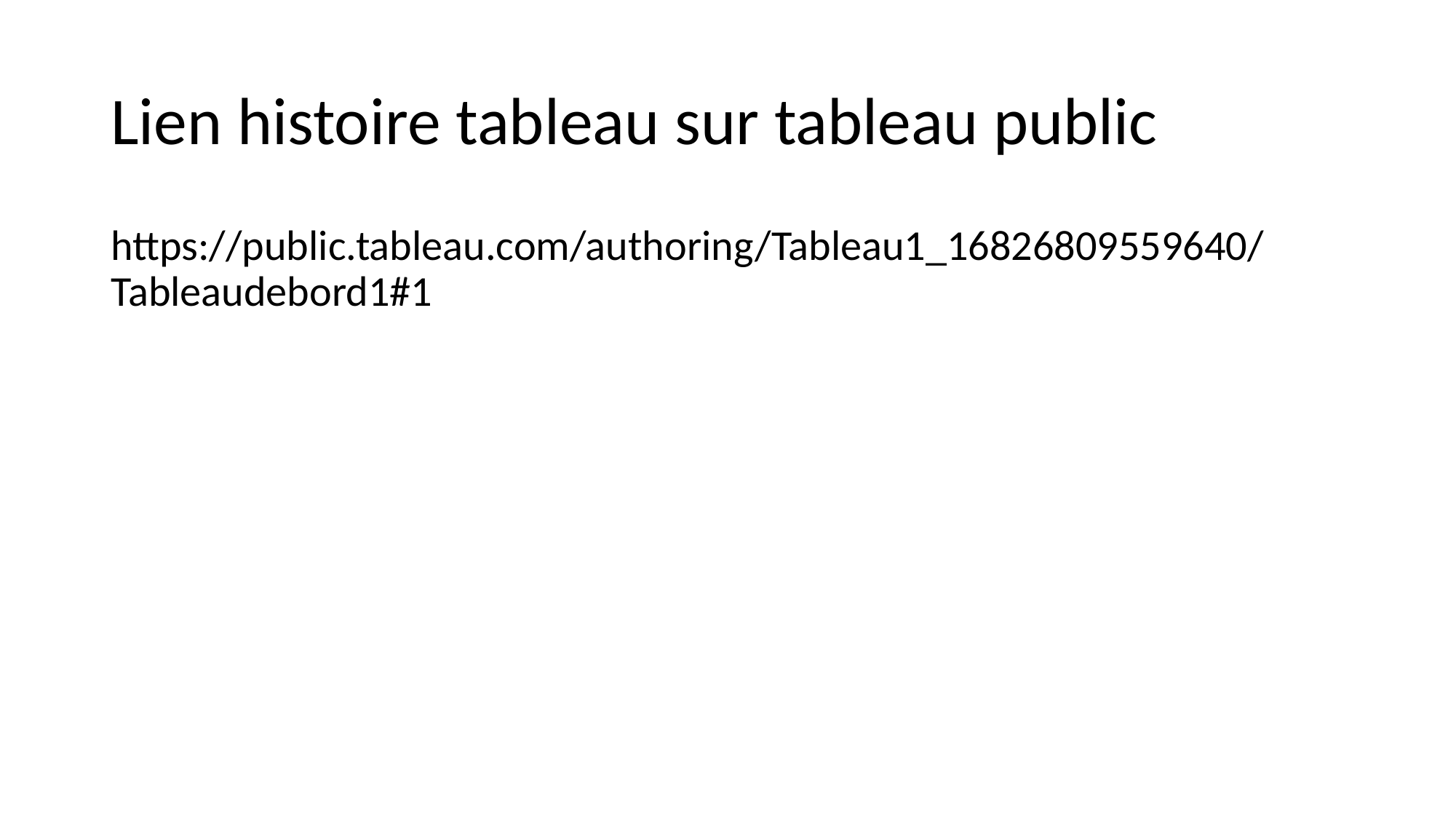

# Lien histoire tableau sur tableau public
https://public.tableau.com/authoring/Tableau1_16826809559640/Tableaudebord1#1